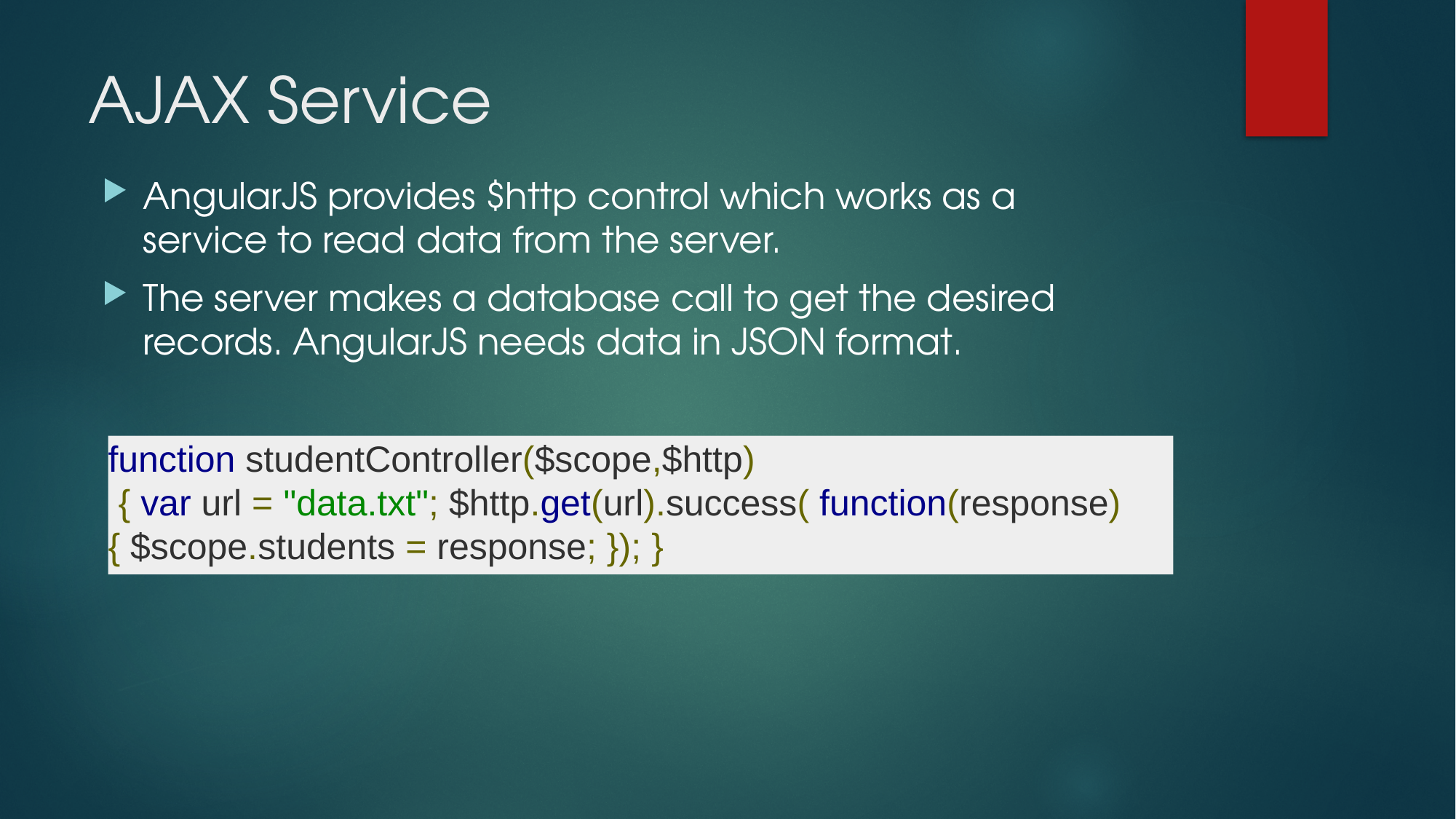

# AJAX Service
AngularJS provides $http control which works as a service to read data from the server.
The server makes a database call to get the desired records. AngularJS needs data in JSON format.

function studentController($scope,$http)
 { var url = "data.txt"; $http.get(url).success( function(response)
{ $scope.students = response; }); }